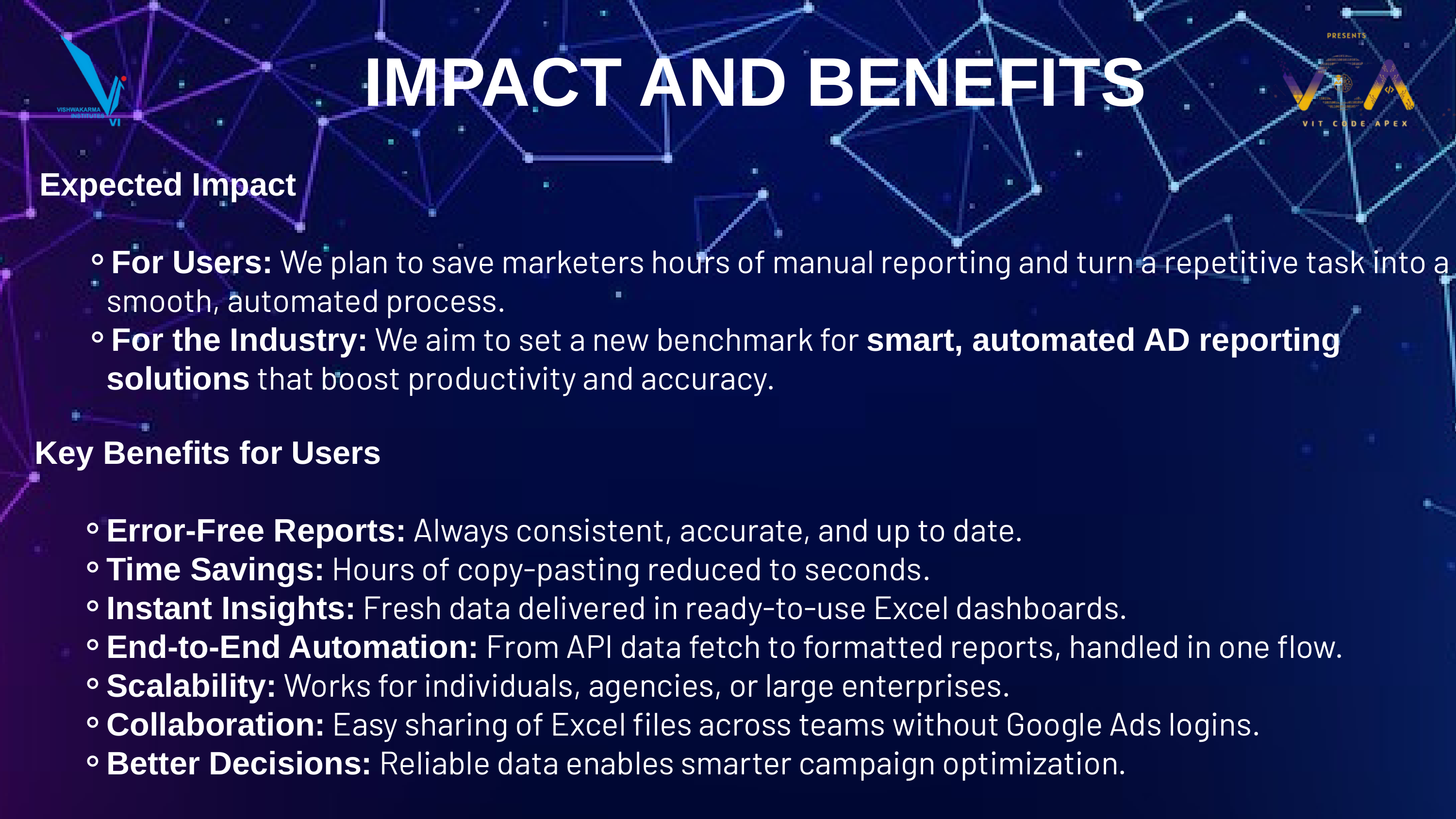

IMPACT AND BENEFITS

Expected Impact

For Users: We plan to save marketers hours of manual reporting and turn a repetitive task into a smooth, automated process.
For the Industry: We aim to set a new benchmark for smart, automated AD reporting solutions that boost productivity and accuracy.
Key Benefits for Users

Error-Free Reports: Always consistent, accurate, and up to date.
Time Savings: Hours of copy-pasting reduced to seconds.
Instant Insights: Fresh data delivered in ready-to-use Excel dashboards.
End-to-End Automation: From API data fetch to formatted reports, handled in one flow.
Scalability: Works for individuals, agencies, or large enterprises.
Collaboration: Easy sharing of Excel files across teams without Google Ads logins.
Better Decisions: Reliable data enables smarter campaign optimization.